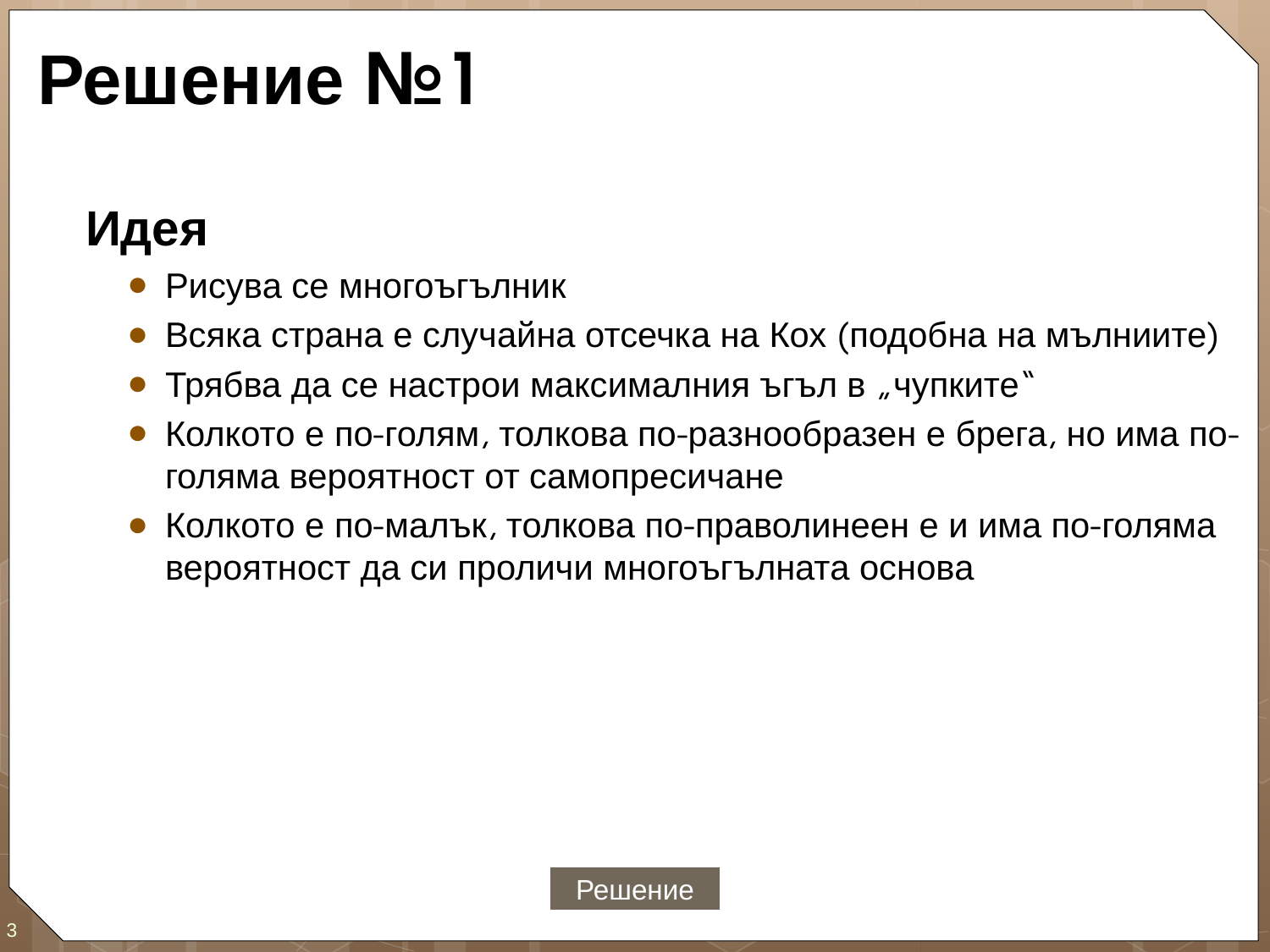

# Решение №1
Идея
Рисува се многоъгълник
Всяка страна е случайна отсечка на Кох (подобна на мълниите)
Трябва да се настрои максималния ъгъл в „чупките“
Колкото е по-голям, толкова по-разнообразен е брега, но има по-голяма вероятност от самопресичане
Колкото е по-малък, толкова по-праволинеен е и има по-голяма вероятност да си проличи многоъгълната основа
Решение